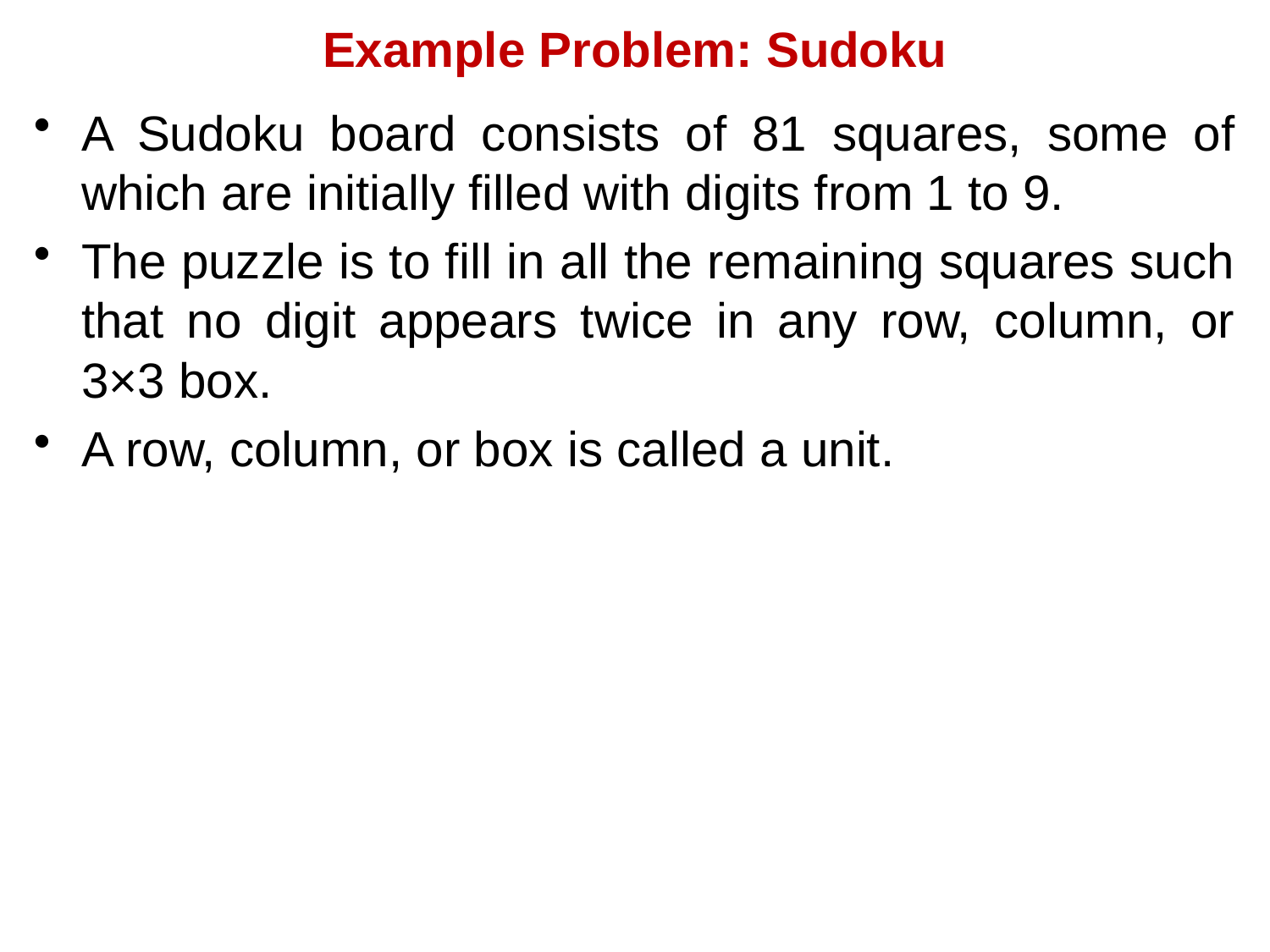

# Example Problem: Sudoku
A Sudoku board consists of 81 squares, some of which are initially filled with digits from 1 to 9.
The puzzle is to fill in all the remaining squares such that no digit appears twice in any row, column, or 3×3 box.
A row, column, or box is called a unit.